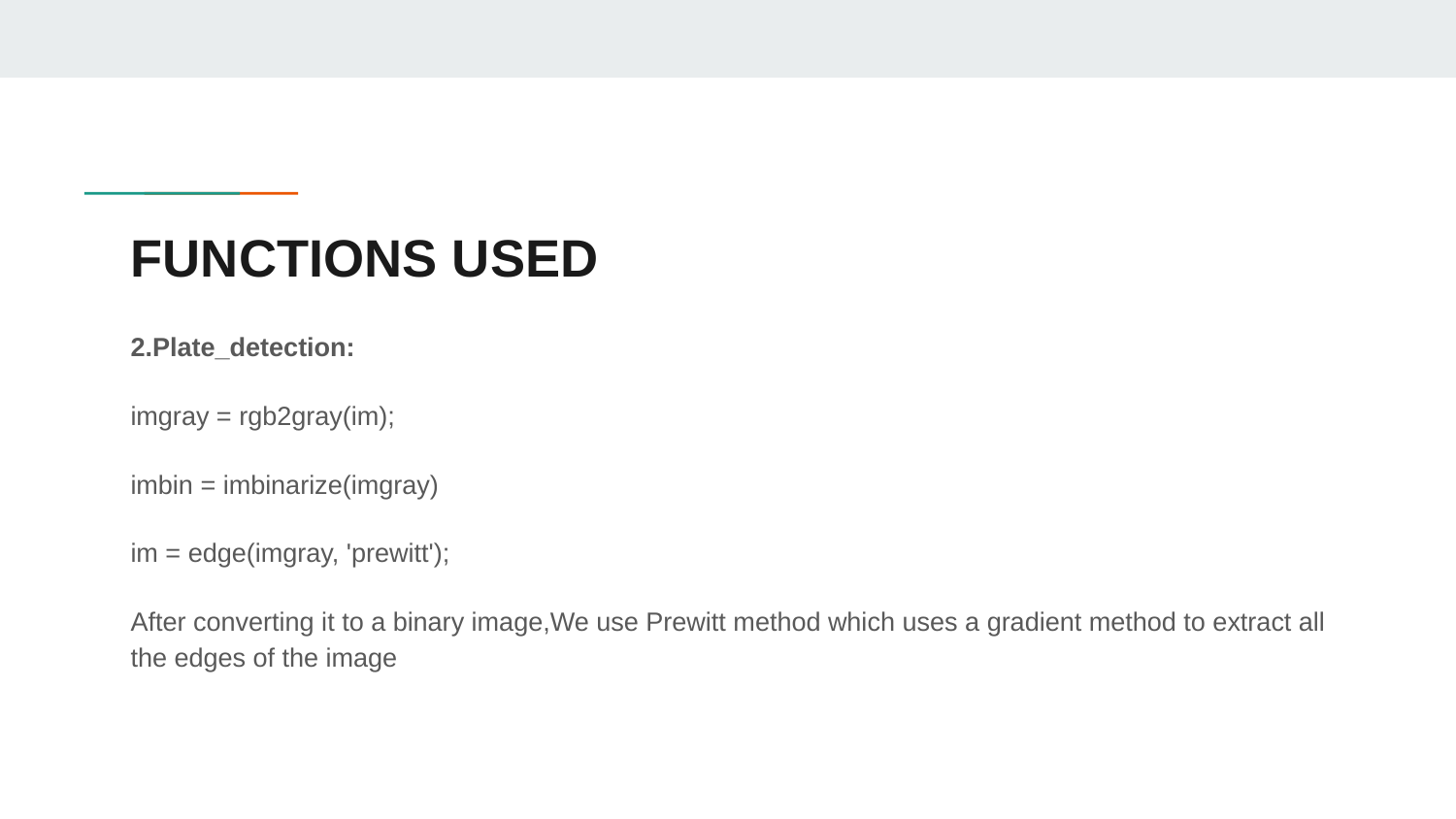

# FUNCTIONS USED
2.Plate_detection:
imgray = rgb2gray(im);
imbin = imbinarize(imgray)
im = edge(imgray, 'prewitt');
After converting it to a binary image,We use Prewitt method which uses a gradient method to extract all the edges of the image